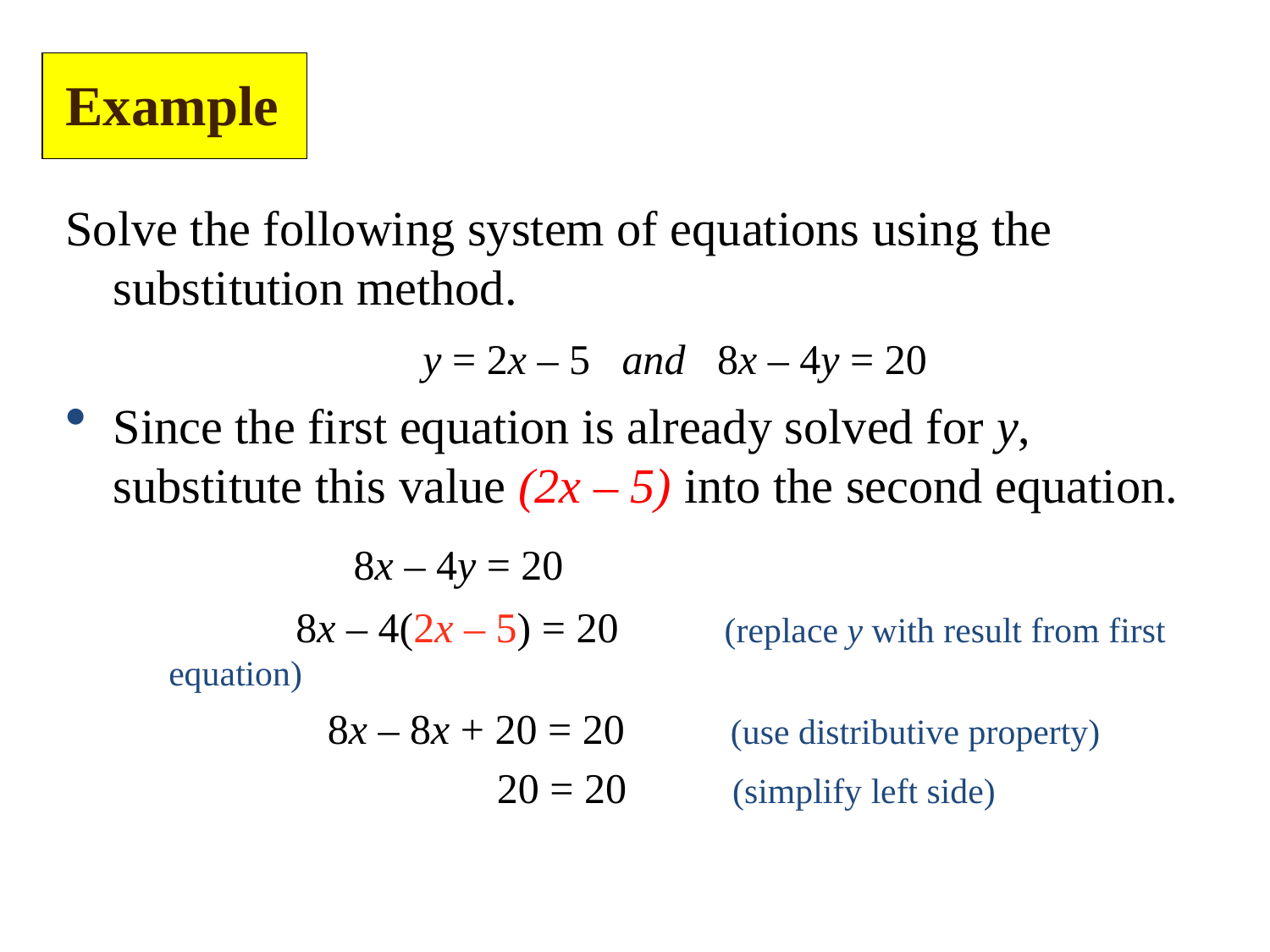

Example
Solve the following system of equations using the substitution method.
			y = 2x – 5   and   8x – 4y = 20
Since the first equation is already solved for y, substitute this value (2x – 5) into the second equation.
		        8x – 4y = 20
		8x – 4(2x – 5) = 20          (replace y with result from first equation)
		   8x – 8x + 20 = 20          (use distributive property)
  			       20 = 20          (simplify left side)